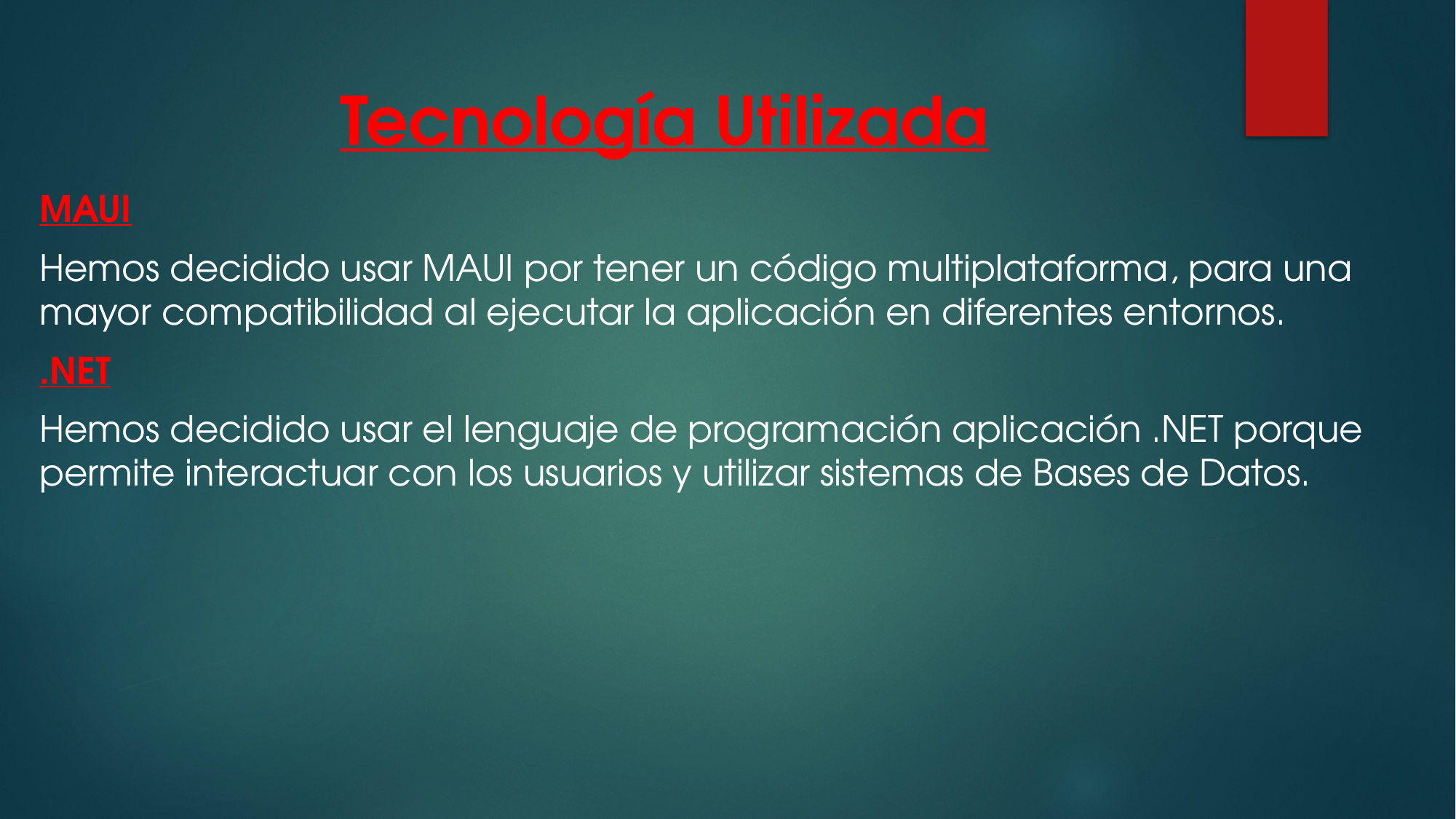

# Tecnología Utilizada
MAUI
Hemos decidido usar MAUI por tener un código multiplataforma, para una mayor compatibilidad al ejecutar la aplicación en diferentes entornos.
.NET
Hemos decidido usar el lenguaje de programación aplicación .NET porque permite interactuar con los usuarios y utilizar sistemas de Bases de Datos.